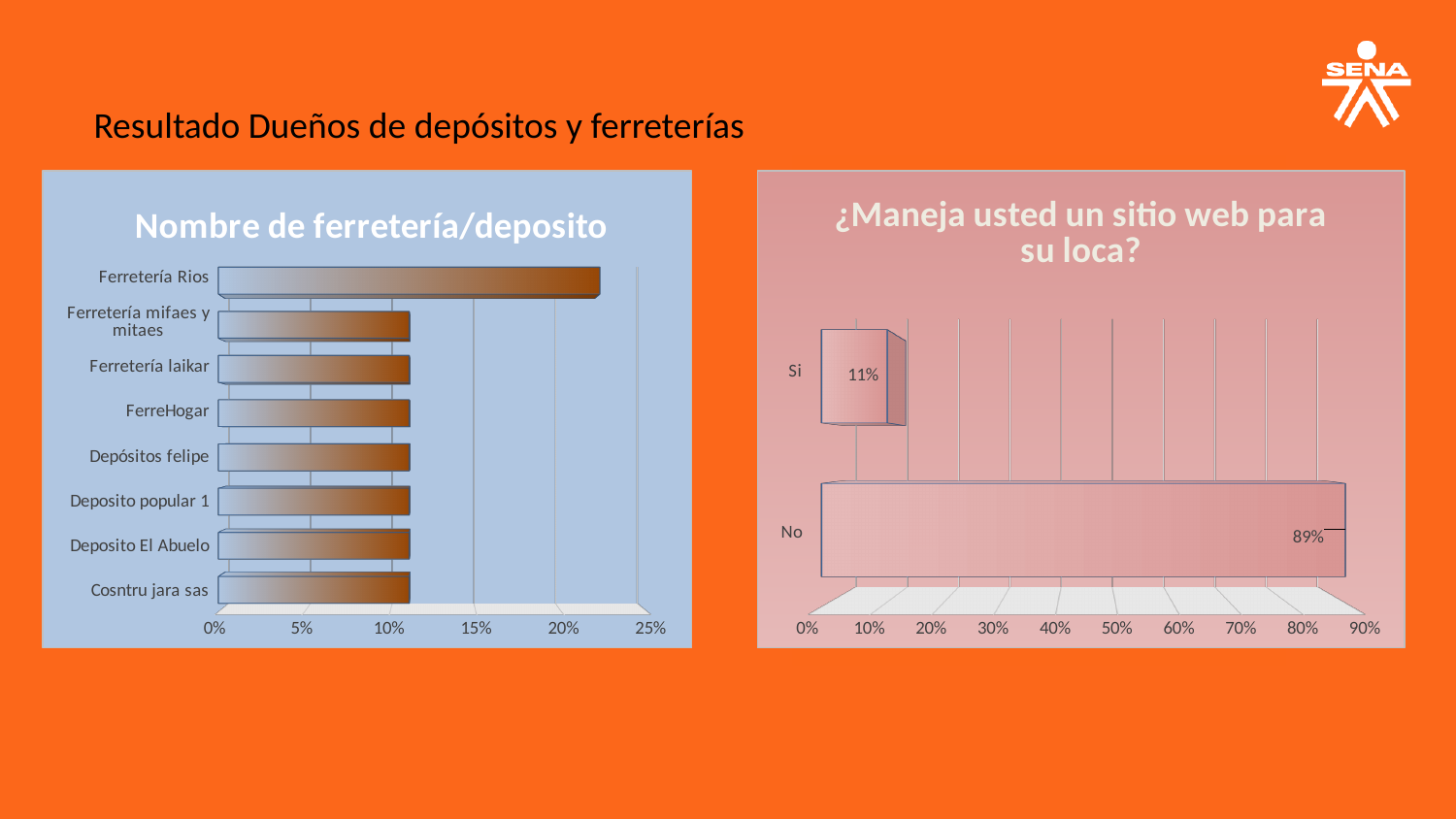

Resultado Dueños de depósitos y ferreterías

[unsupported chart]

[unsupported chart]